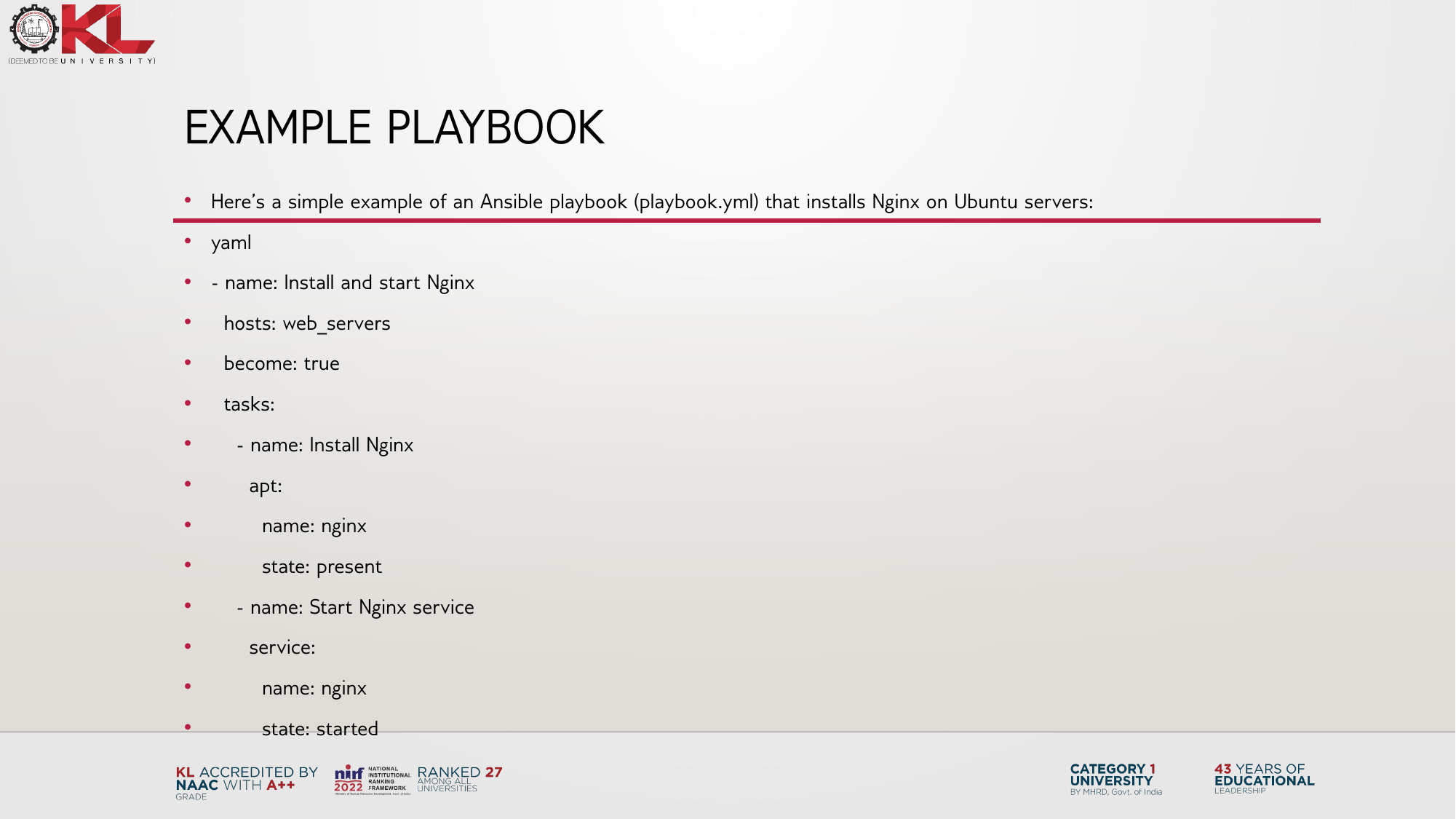

# Example Playbook
Here’s a simple example of an Ansible playbook (playbook.yml) that installs Nginx on Ubuntu servers:
yaml
- name: Install and start Nginx
  hosts: web_servers
  become: true
  tasks:
    - name: Install Nginx
      apt:
        name: nginx
        state: present
    - name: Start Nginx service
      service:
        name: nginx
        state: started